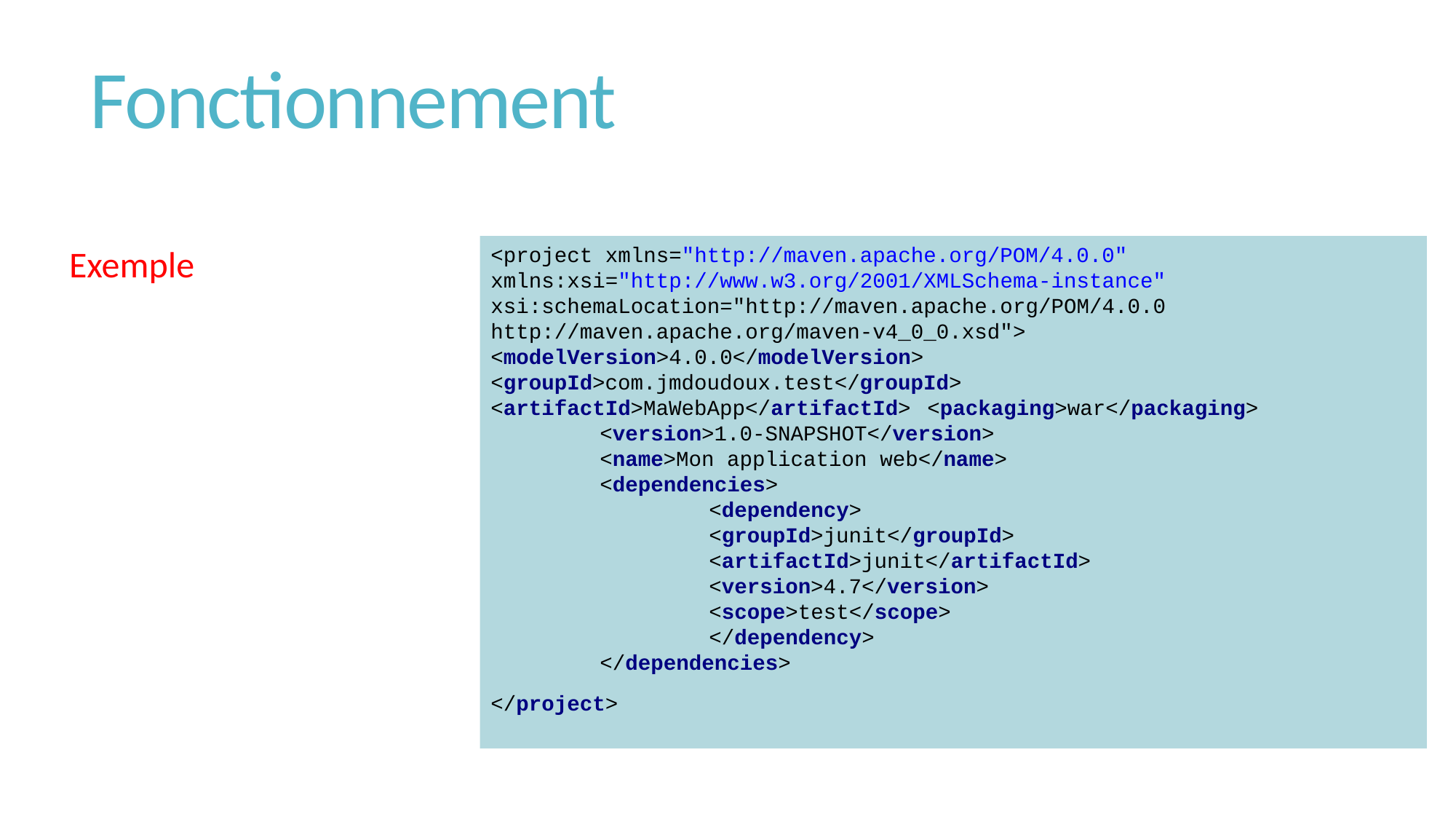

# Fonctionnement
Exemple
<project xmlns="http://maven.apache.org/POM/4.0.0" xmlns:xsi="http://www.w3.org/2001/XMLSchema-instance" xsi:schemaLocation="http://maven.apache.org/POM/4.0.0 http://maven.apache.org/maven-v4_0_0.xsd"> 	<modelVersion>4.0.0</modelVersion> 	<groupId>com.jmdoudoux.test</groupId> 	<artifactId>MaWebApp</artifactId> 	<packaging>war</packaging>
	<version>1.0-SNAPSHOT</version>
	<name>Mon application web</name>
	<dependencies>
		<dependency>
		<groupId>junit</groupId>
		<artifactId>junit</artifactId>
		<version>4.7</version>
		<scope>test</scope>
		</dependency>
	</dependencies>
</project>